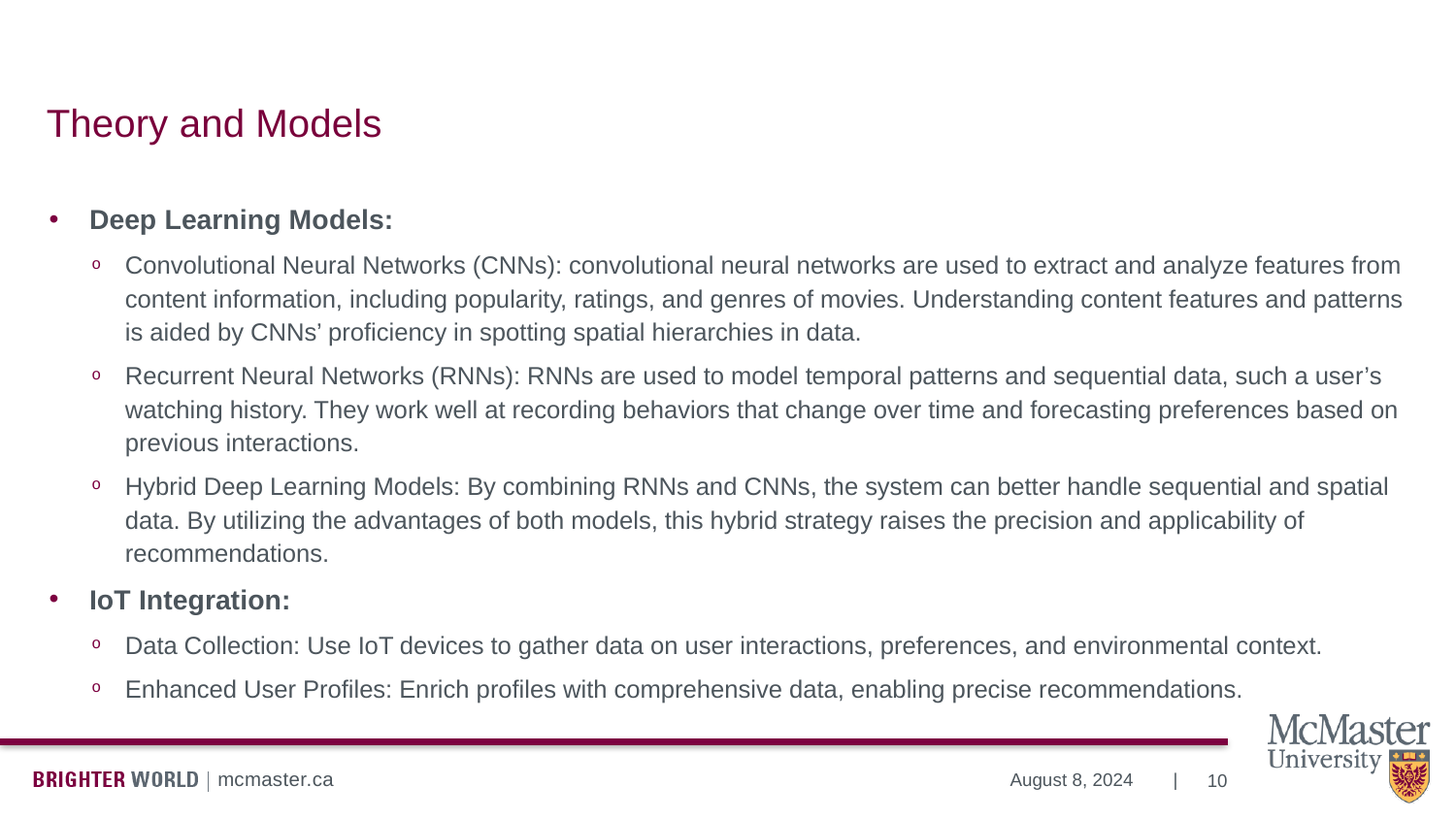

# Theory and Models

Deep Learning Models:
Convolutional Neural Networks (CNNs): convolutional neural networks are used to extract and analyze features from content information, including popularity, ratings, and genres of movies. Understanding content features and patterns is aided by CNNs’ proficiency in spotting spatial hierarchies in data.
Recurrent Neural Networks (RNNs): RNNs are used to model temporal patterns and sequential data, such a user’s watching history. They work well at recording behaviors that change over time and forecasting preferences based on previous interactions.
Hybrid Deep Learning Models: By combining RNNs and CNNs, the system can better handle sequential and spatial data. By utilizing the advantages of both models, this hybrid strategy raises the precision and applicability of recommendations.
IoT Integration:
Data Collection: Use IoT devices to gather data on user interactions, preferences, and environmental context.
Enhanced User Profiles: Enrich profiles with comprehensive data, enabling precise recommendations.
10
August 8, 2024